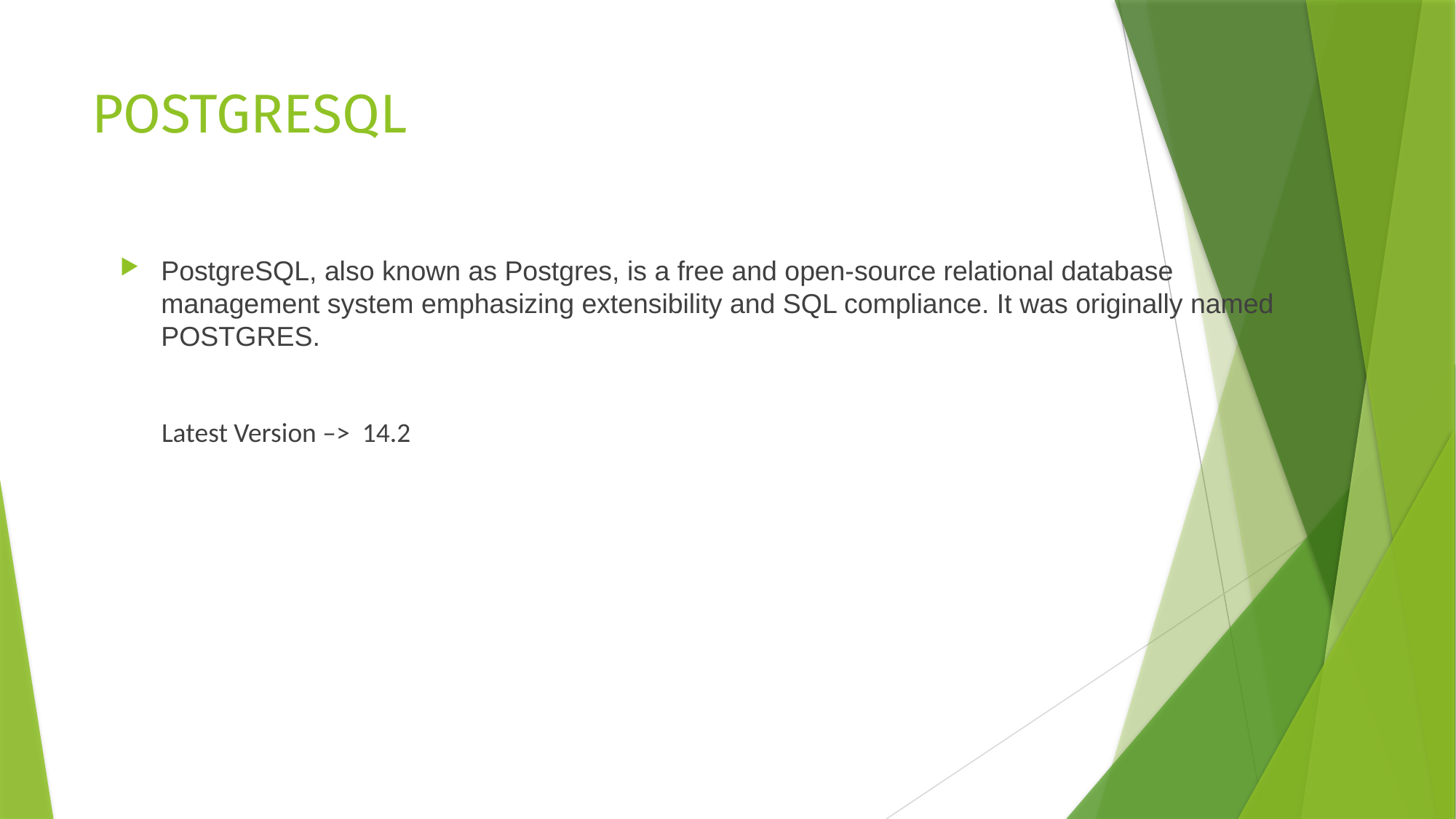

# POSTGRESQL
PostgreSQL, also known as Postgres, is a free and open-source relational database management system emphasizing extensibility and SQL compliance. It was originally named POSTGRES.

      Latest Version –>  14.2